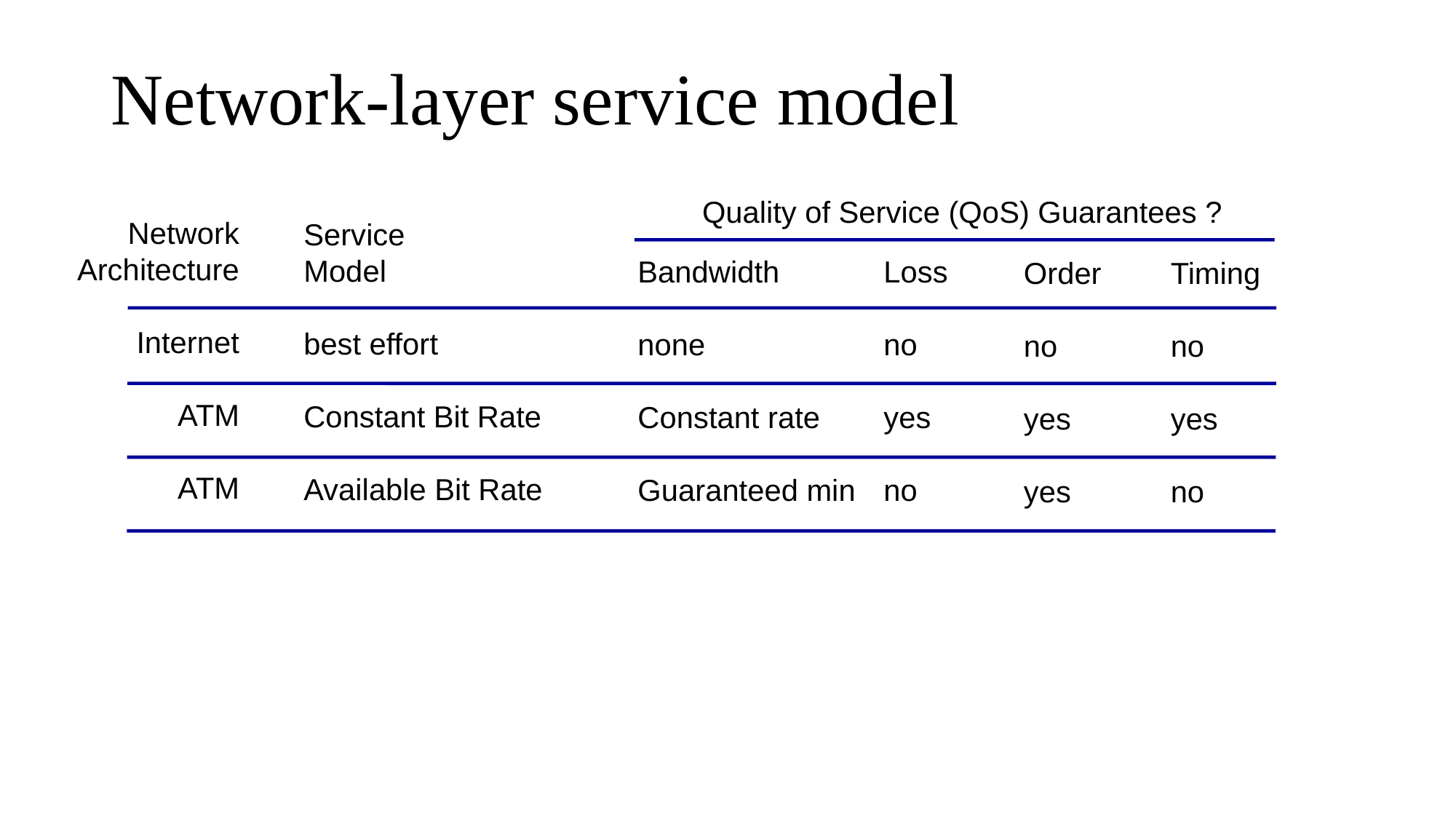

# Network-layer service model
Quality of Service (QoS) Guarantees ?
Network
Architecture

Internet

ATM

ATM

Service
Model

best effort

Constant Bit Rate

Available Bit Rate

Bandwidth

none

Constant rate

Guaranteed min

Loss

no

yes

no

Order

no

yes

yes

Timing

no

yes

no